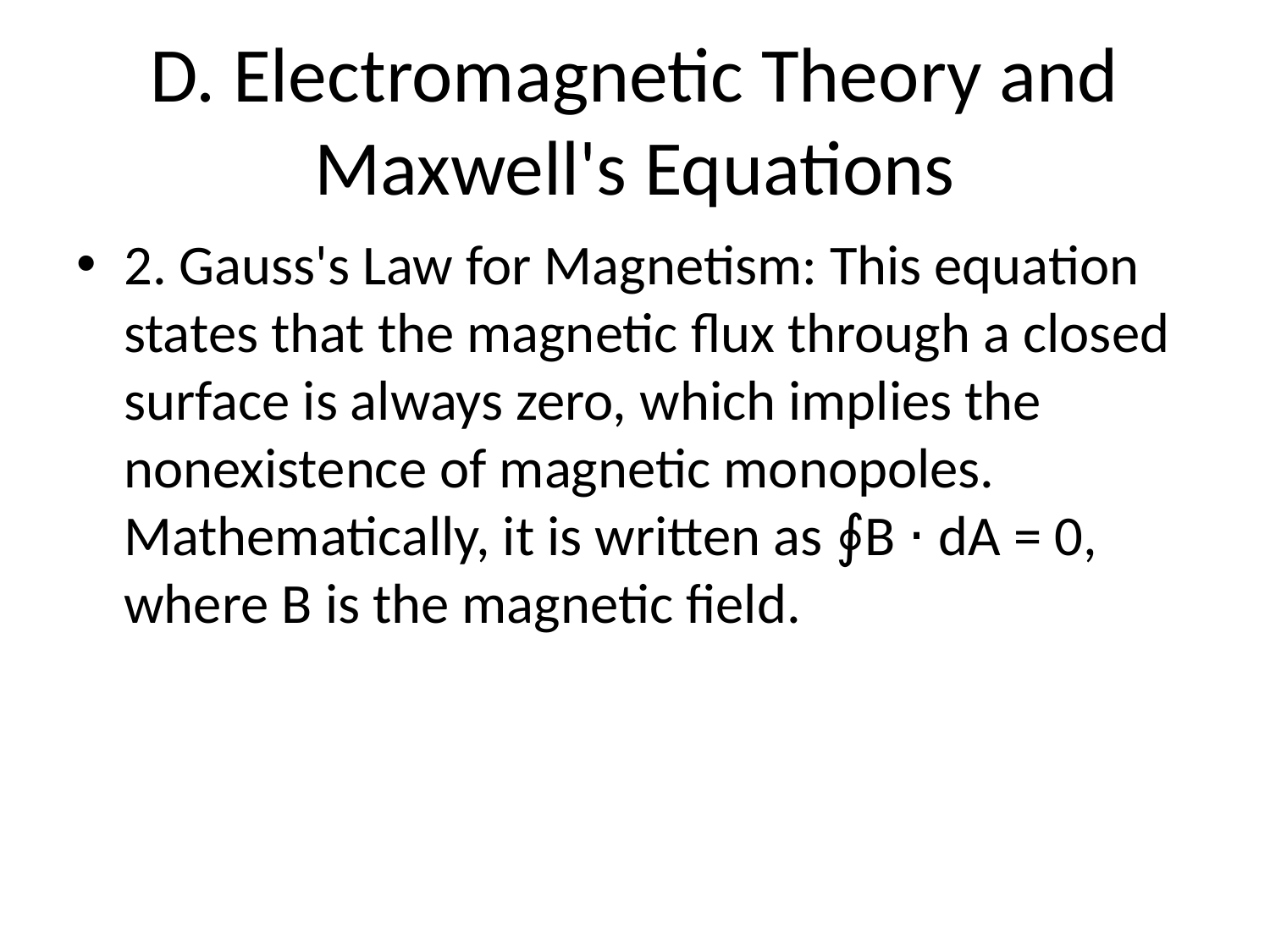

# D. Electromagnetic Theory and Maxwell's Equations
2. Gauss's Law for Magnetism: This equation states that the magnetic flux through a closed surface is always zero, which implies the nonexistence of magnetic monopoles. Mathematically, it is written as ∮B ⋅ dA = 0, where B is the magnetic field.